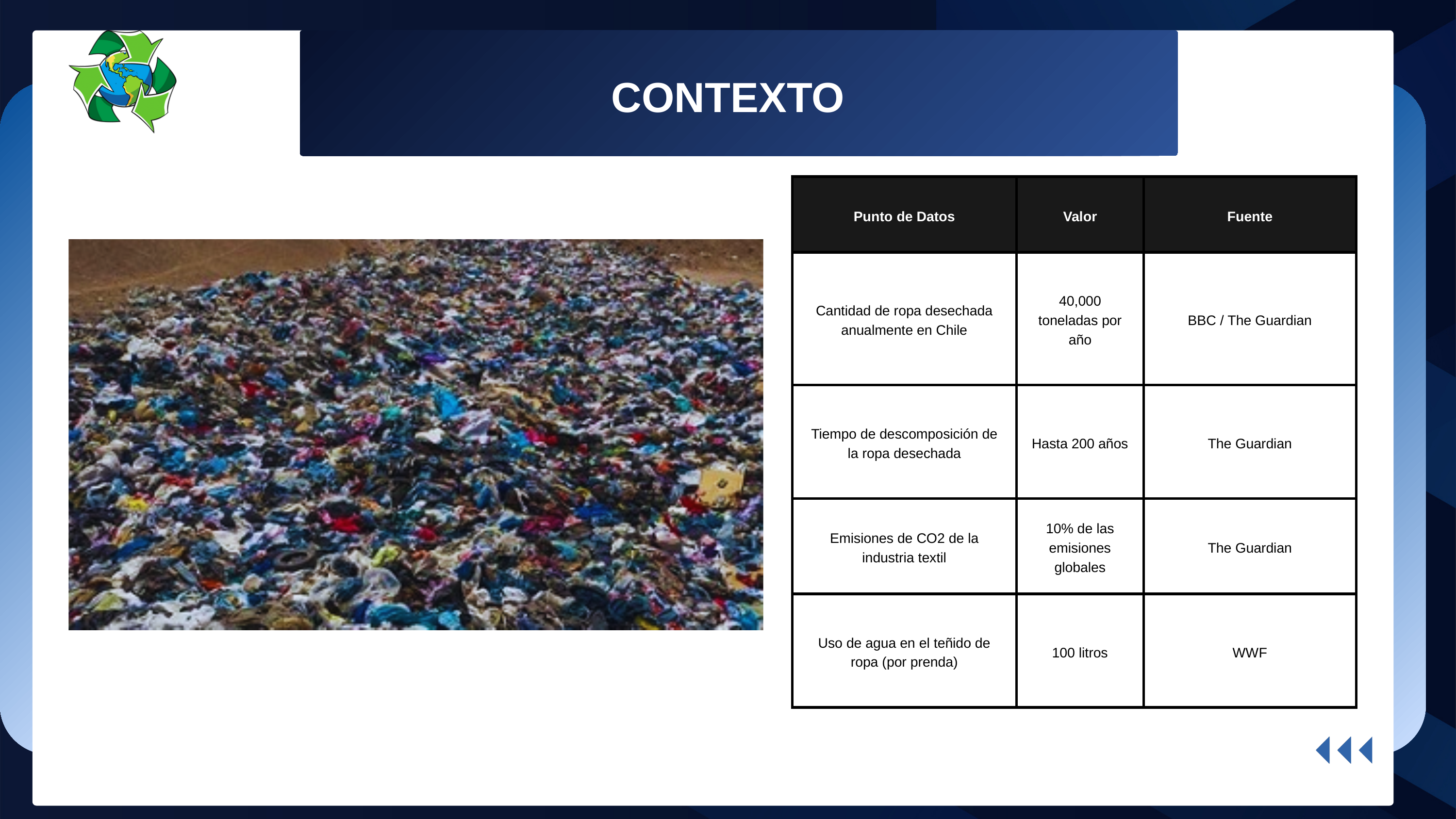

CONTEXTO
| Punto de Datos | Valor | Fuente |
| --- | --- | --- |
| Cantidad de ropa desechada anualmente en Chile | 40,000 toneladas por año | BBC / The Guardian |
| Tiempo de descomposición de la ropa desechada | Hasta 200 años | The Guardian |
| Emisiones de CO2 de la industria textil | 10% de las emisiones globales | The Guardian |
| Uso de agua en el teñido de ropa (por prenda) | 100 litros | WWF |

01